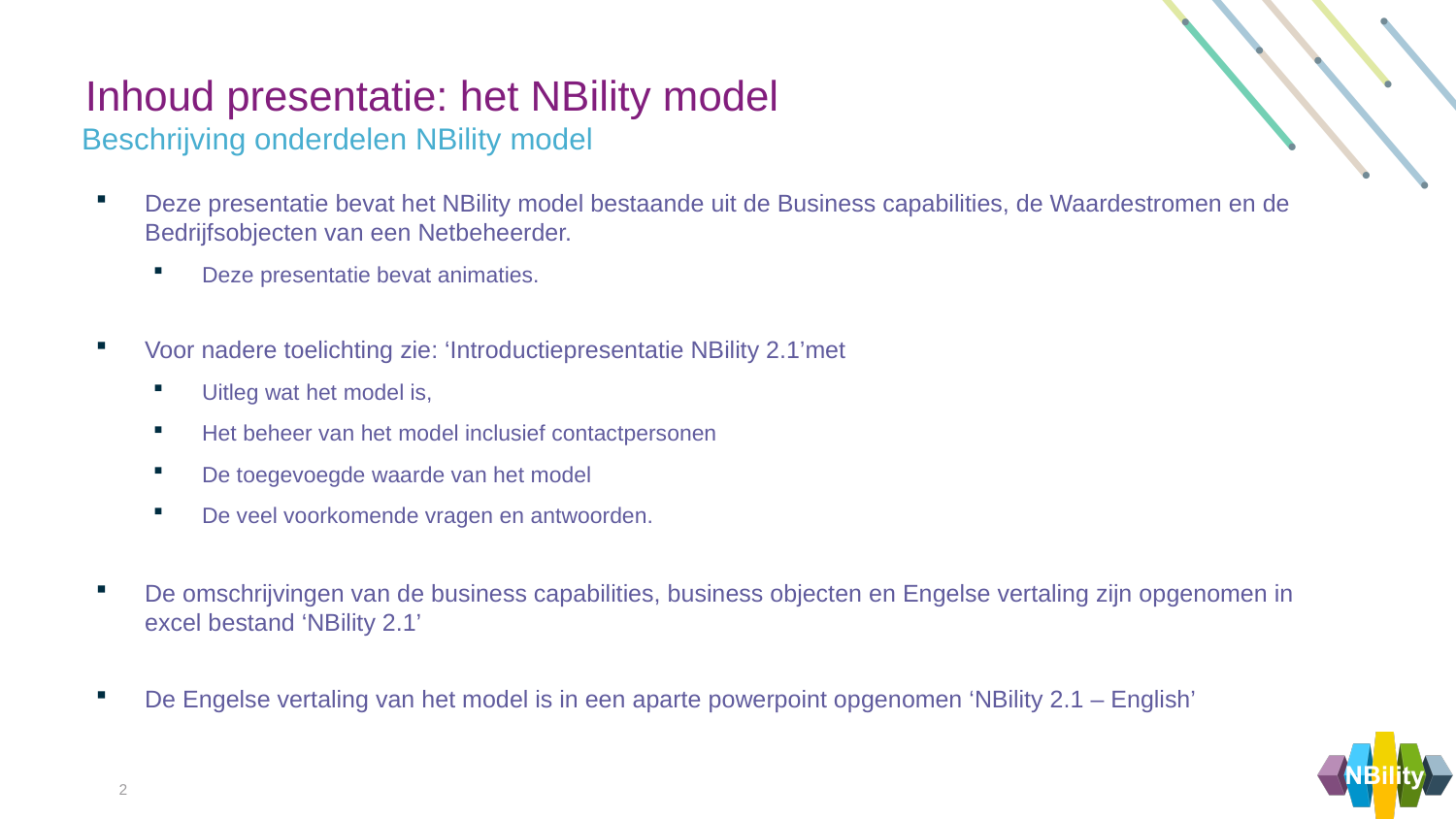

Inhoud presentatie: het NBility model

Beschrijving onderdelen NBility model
Deze presentatie bevat het NBility model bestaande uit de Business capabilities, de Waardestromen en de Bedrijfsobjecten van een Netbeheerder.
Deze presentatie bevat animaties.

Voor nadere toelichting zie: ‘Introductiepresentatie NBility 2.1’met
Uitleg wat het model is,
Het beheer van het model inclusief contactpersonen
De toegevoegde waarde van het model
De veel voorkomende vragen en antwoorden.

De omschrijvingen van de business capabilities, business objecten en Engelse vertaling zijn opgenomen in excel bestand ‘NBility 2.1’

De Engelse vertaling van het model is in een aparte powerpoint opgenomen ‘NBility 2.1 – English’

2